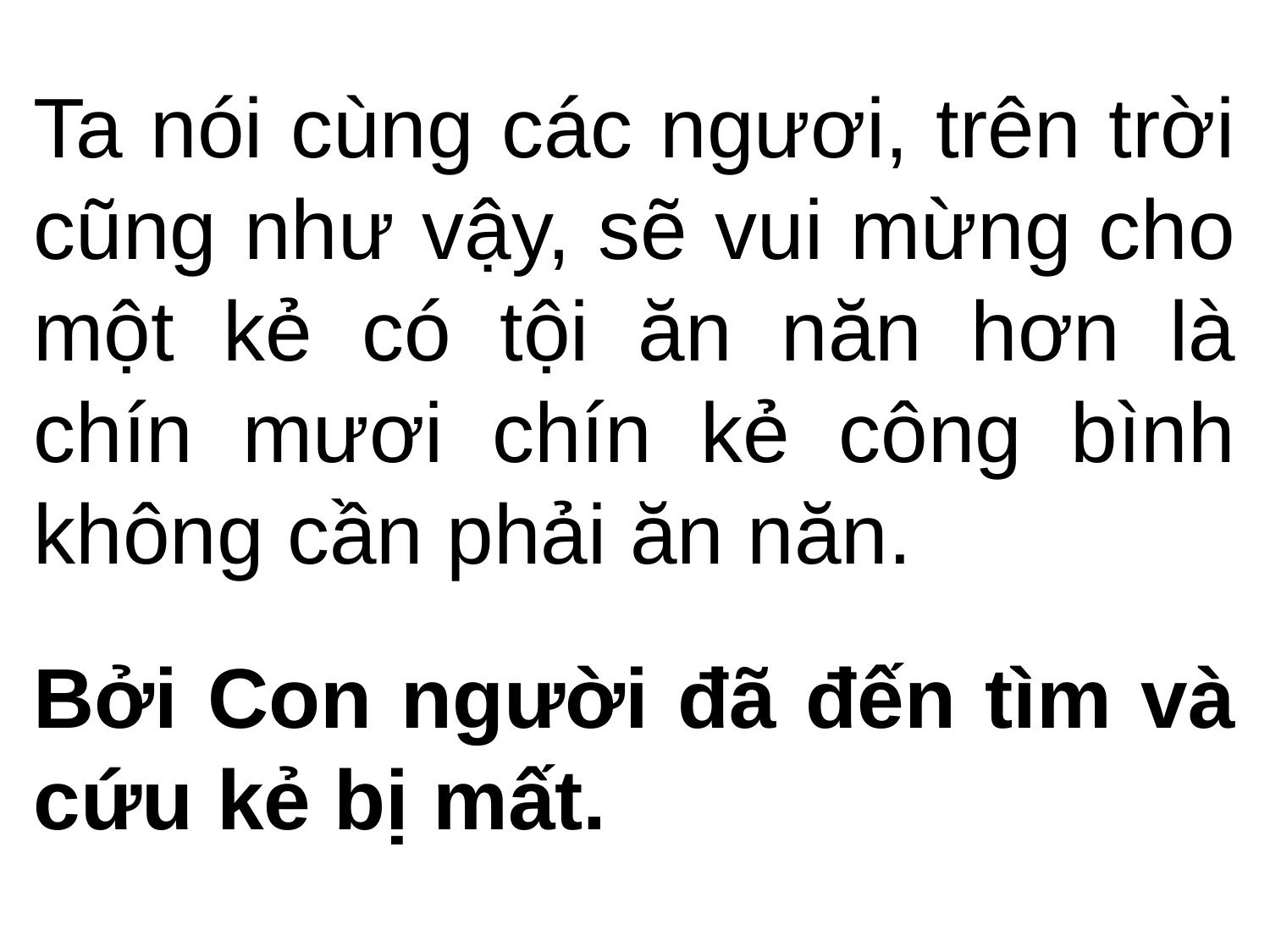

Ta nói cùng các ngươi, trên trời cũng như vậy, sẽ vui mừng cho một kẻ có tội ăn năn hơn là chín mươi chín kẻ công bình không cần phải ăn năn.

Bởi Con người đã đến tìm và cứu kẻ bị mất.